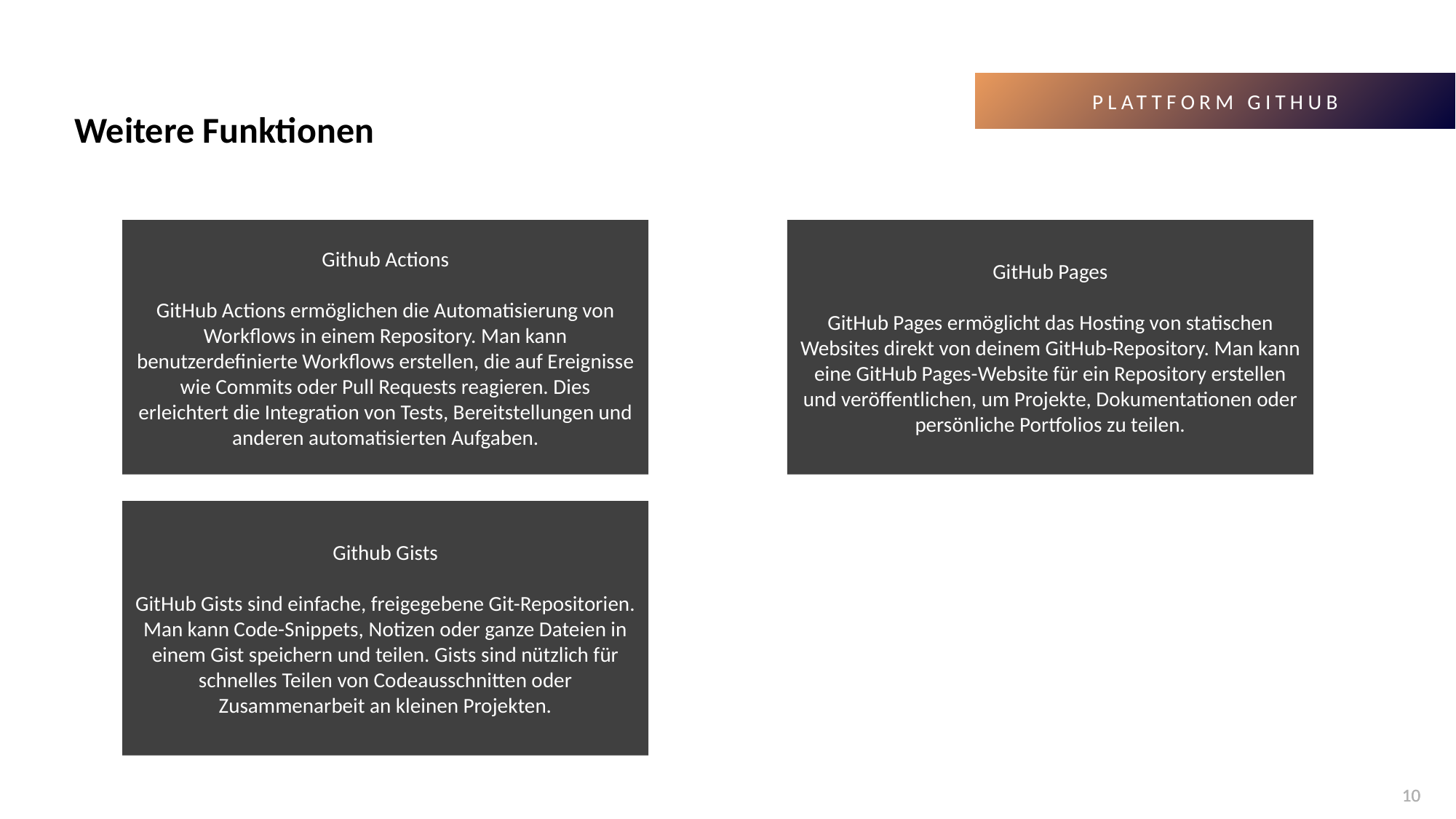

PLATTFORM GITHUB
Weitere Funktionen
Github Actions

GitHub Actions ermöglichen die Automatisierung von Workflows in einem Repository. Man kann benutzerdefinierte Workflows erstellen, die auf Ereignisse wie Commits oder Pull Requests reagieren. Dies erleichtert die Integration von Tests, Bereitstellungen und anderen automatisierten Aufgaben.
GitHub Pages

GitHub Pages ermöglicht das Hosting von statischen Websites direkt von deinem GitHub-Repository. Man kann eine GitHub Pages-Website für ein Repository erstellen und veröffentlichen, um Projekte, Dokumentationen oder persönliche Portfolios zu teilen.
Github Gists

GitHub Gists sind einfache, freigegebene Git-Repositorien. Man kann Code-Snippets, Notizen oder ganze Dateien in einem Gist speichern und teilen. Gists sind nützlich für schnelles Teilen von Codeausschnitten oder Zusammenarbeit an kleinen Projekten.
10